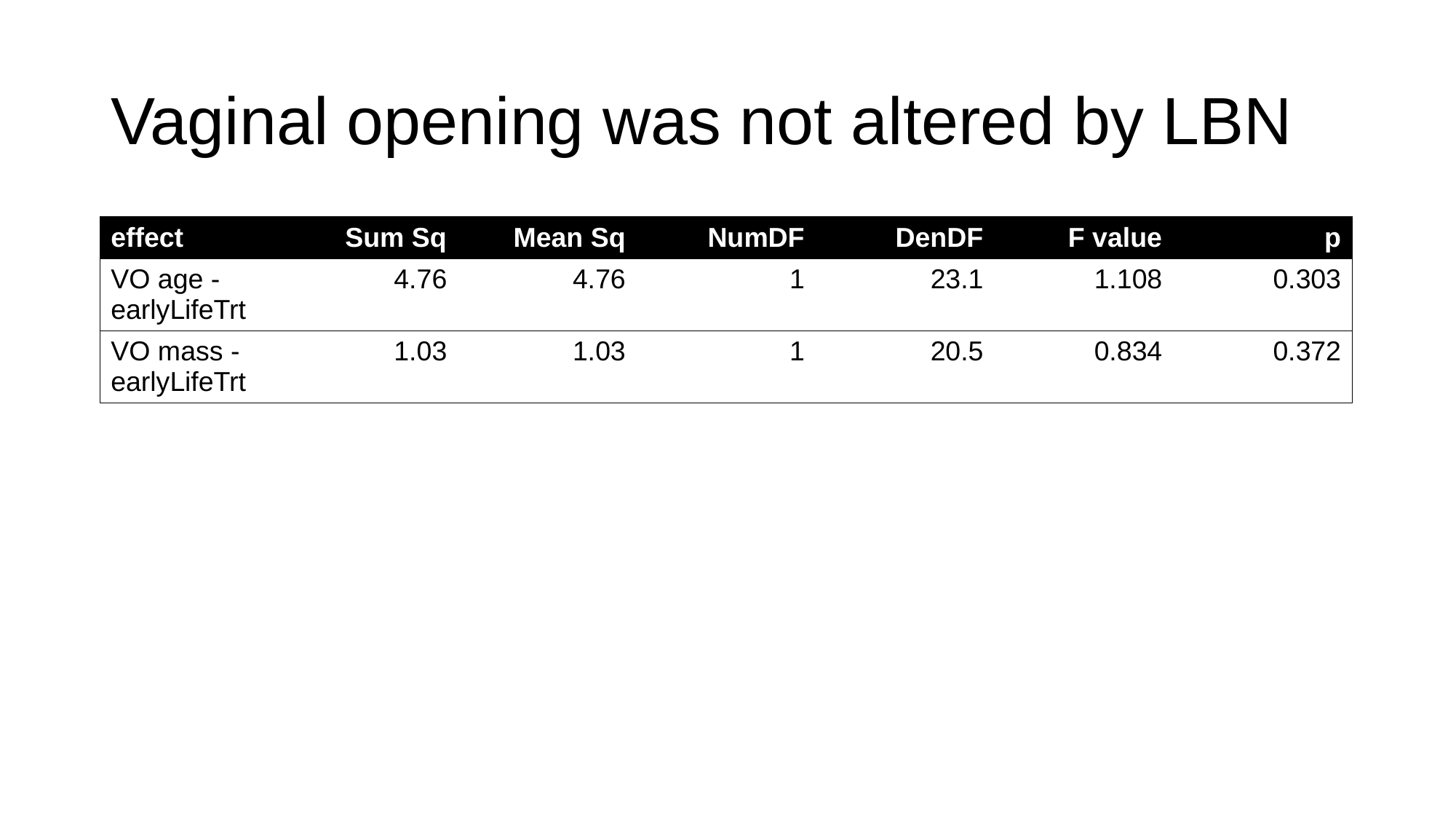

# Vaginal opening was not altered by LBN
| effect | Sum Sq | Mean Sq | NumDF | DenDF | F value | p |
| --- | --- | --- | --- | --- | --- | --- |
| VO age - earlyLifeTrt | 4.76 | 4.76 | 1 | 23.1 | 1.108 | 0.303 |
| VO mass - earlyLifeTrt | 1.03 | 1.03 | 1 | 20.5 | 0.834 | 0.372 |